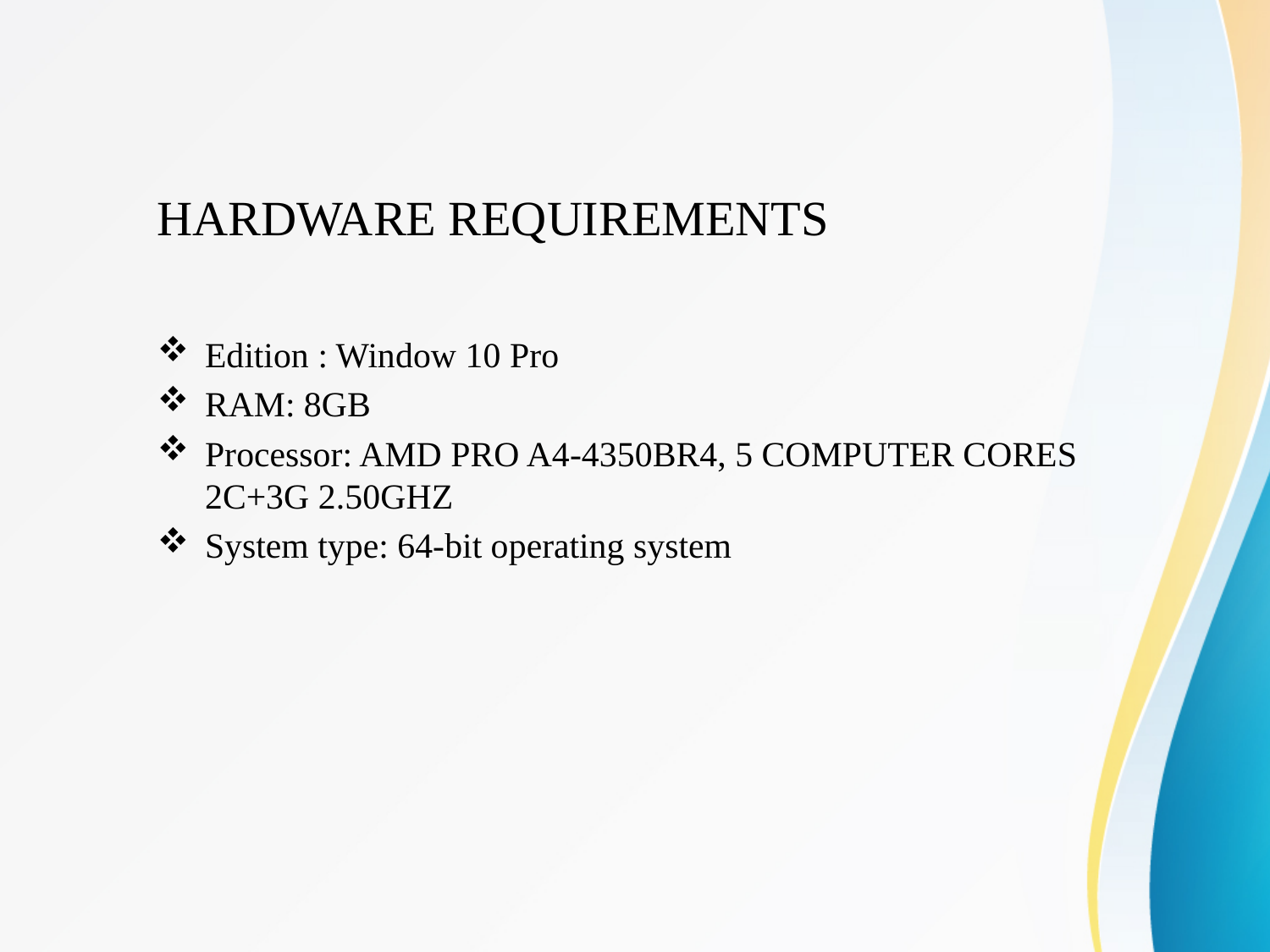

# HARDWARE REQUIREMENTS
Edition : Window 10 Pro
RAM: 8GB
Processor: AMD PRO A4-4350BR4, 5 COMPUTER CORES 2C+3G 2.50GHZ
System type: 64-bit operating system